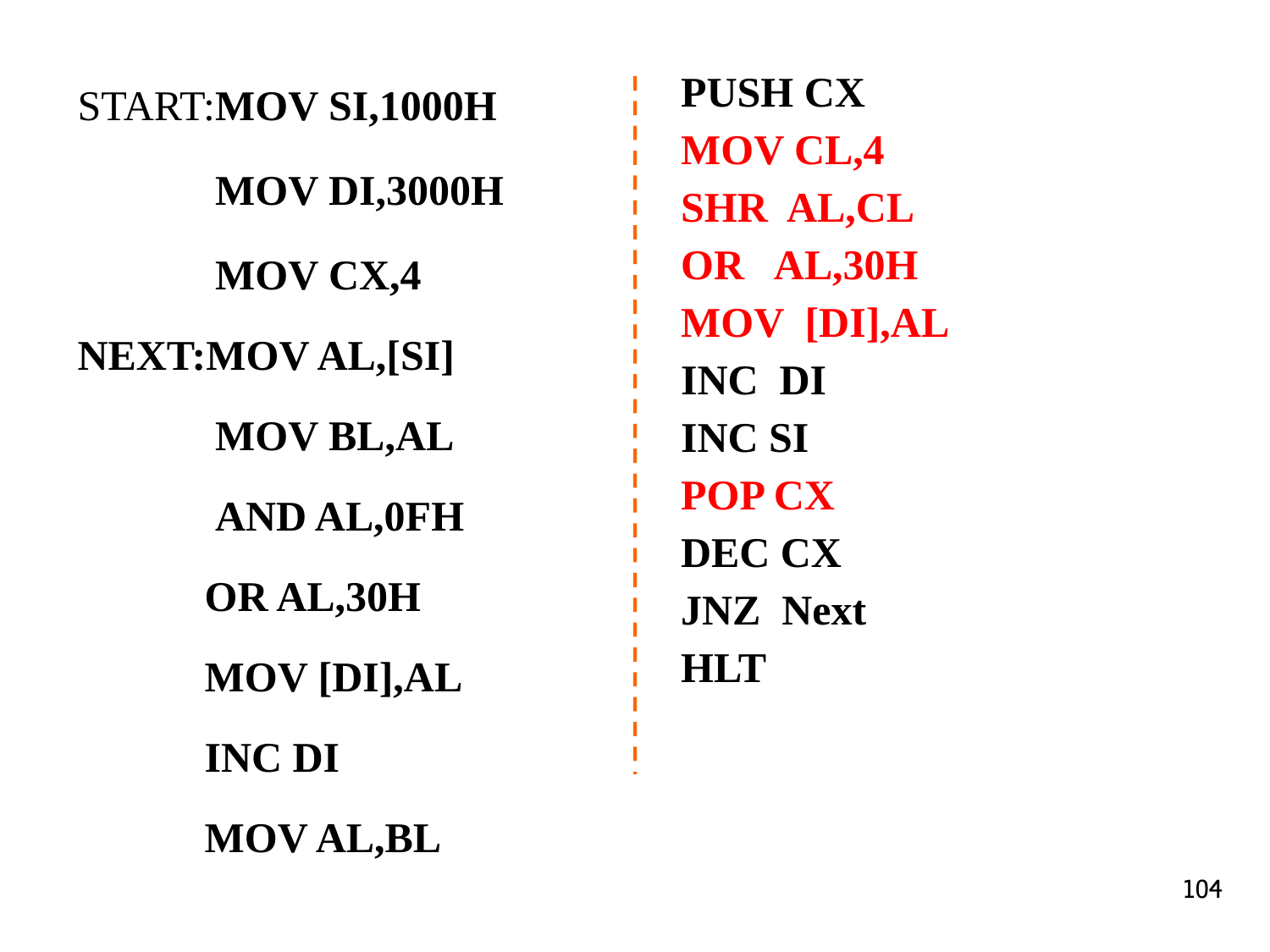

START:MOV SI,1000H
             MOV DI,3000H
             MOV CX,4
NEXT:MOV AL,[SI]
             MOV BL,AL
             AND AL,0FH
            OR AL,30H
            MOV [DI],AL
            INC DI
            MOV AL,BL
PUSH CX
MOV CL,4
SHR  AL,CL
OR   AL,30H
MOV  [DI],AL
INC  DI
INC SI
POP CX
DEC CX
JNZ  Next
HLT

104